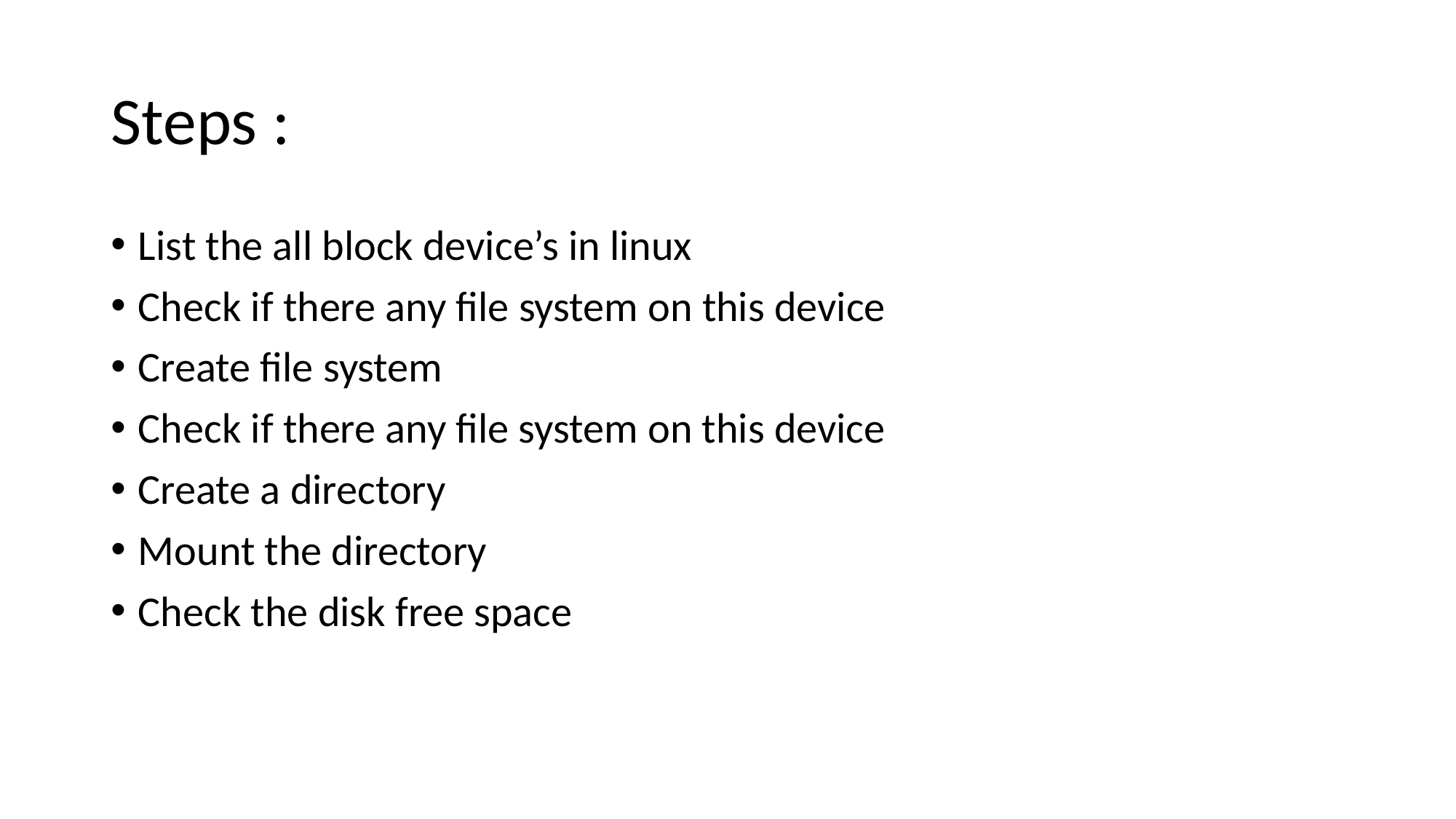

# Steps :
List the all block device’s in linux
Check if there any file system on this device
Create file system
Check if there any file system on this device
Create a directory
Mount the directory
Check the disk free space